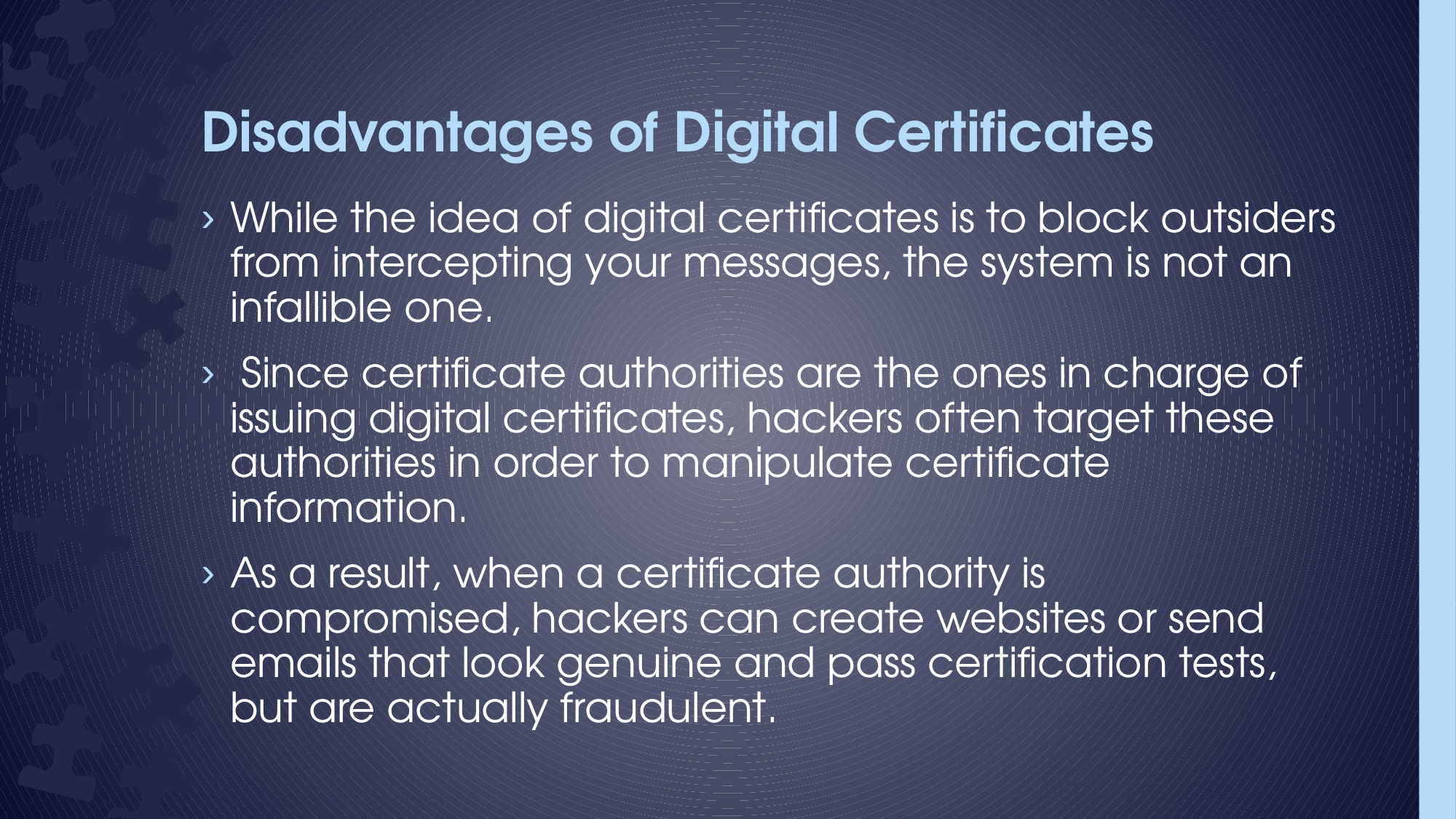

# Disadvantages of Digital Certificates
While the idea of digital certificates is to block outsiders from intercepting your messages, the system is not an infallible one.
 Since certificate authorities are the ones in charge of issuing digital certificates, hackers often target these authorities in order to manipulate certificate information.
As a result, when a certificate authority is compromised, hackers can create websites or send emails that look genuine and pass certification tests, but are actually fraudulent.